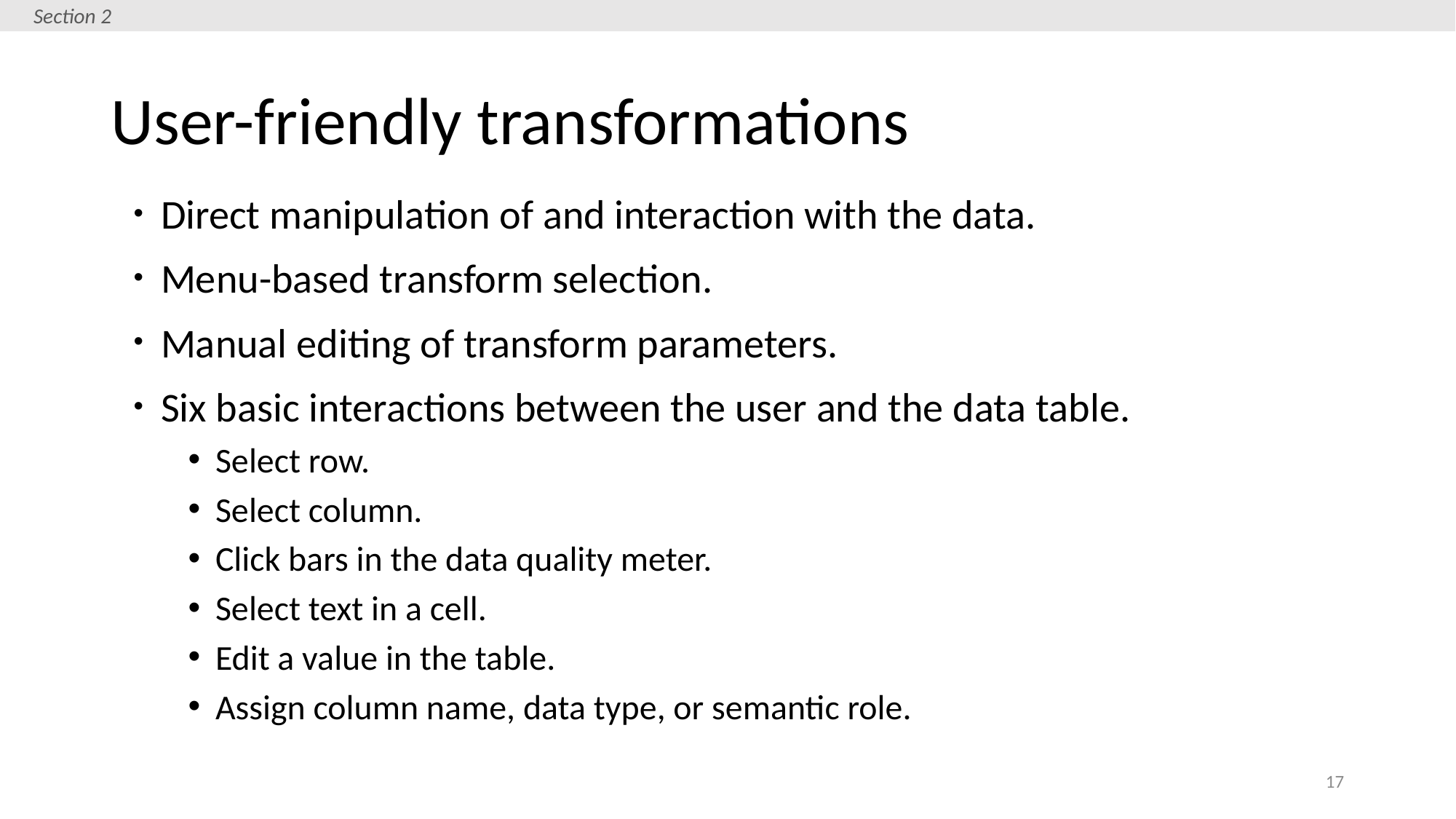

Section 2
# User-friendly transformations
Direct manipulation of and interaction with the data.
Menu-based transform selection.
Manual editing of transform parameters.
Six basic interactions between the user and the data table.
Select row.
Select column.
Click bars in the data quality meter.
Select text in a cell.
Edit a value in the table.
Assign column name, data type, or semantic role.

17